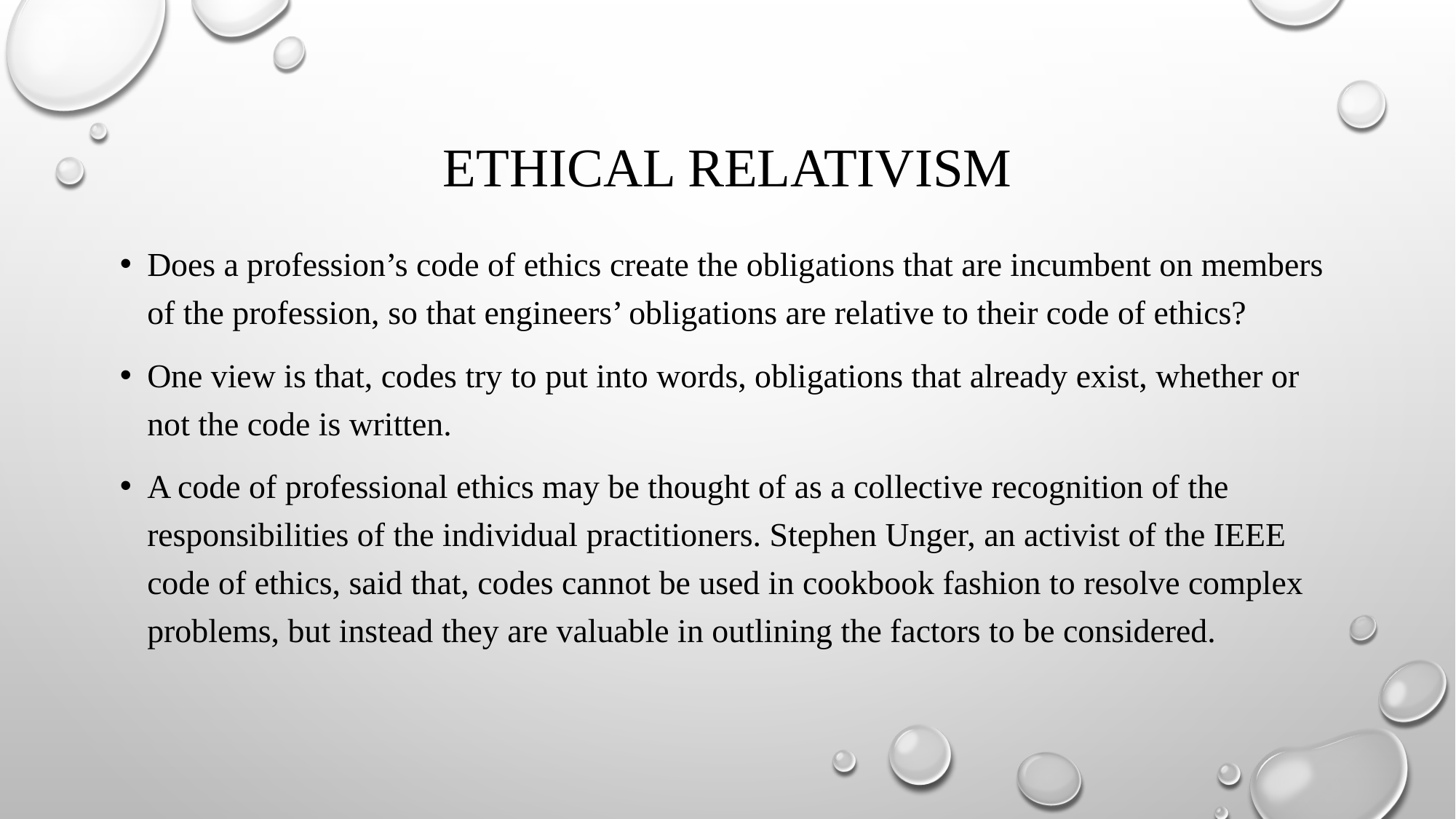

# ETHICAL RELATIVISM
Does a profession’s code of ethics create the obligations that are incumbent on members of the profession, so that engineers’ obligations are relative to their code of ethics?
One view is that, codes try to put into words, obligations that already exist, whether or not the code is written.
A code of professional ethics may be thought of as a collective recognition of the responsibilities of the individual practitioners. Stephen Unger, an activist of the IEEE code of ethics, said that, codes cannot be used in cookbook fashion to resolve complex problems, but instead they are valuable in outlining the factors to be considered.